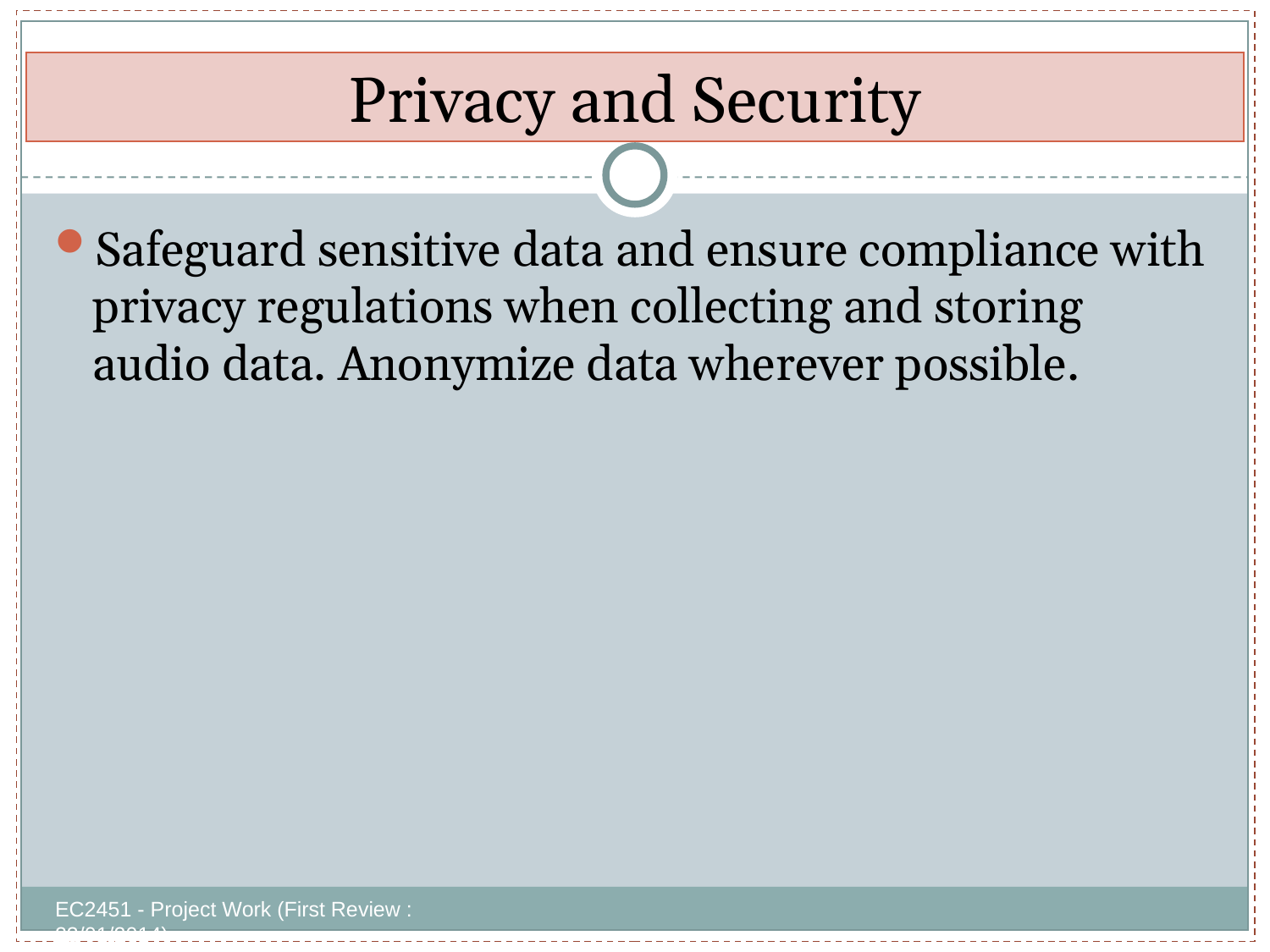

Privacy and Security
# Safeguard sensitive data and ensure compliance with privacy regulations when collecting and storing audio data. Anonymize data wherever possible.
EC2451 - Project Work (First Review : 23/01/2014)